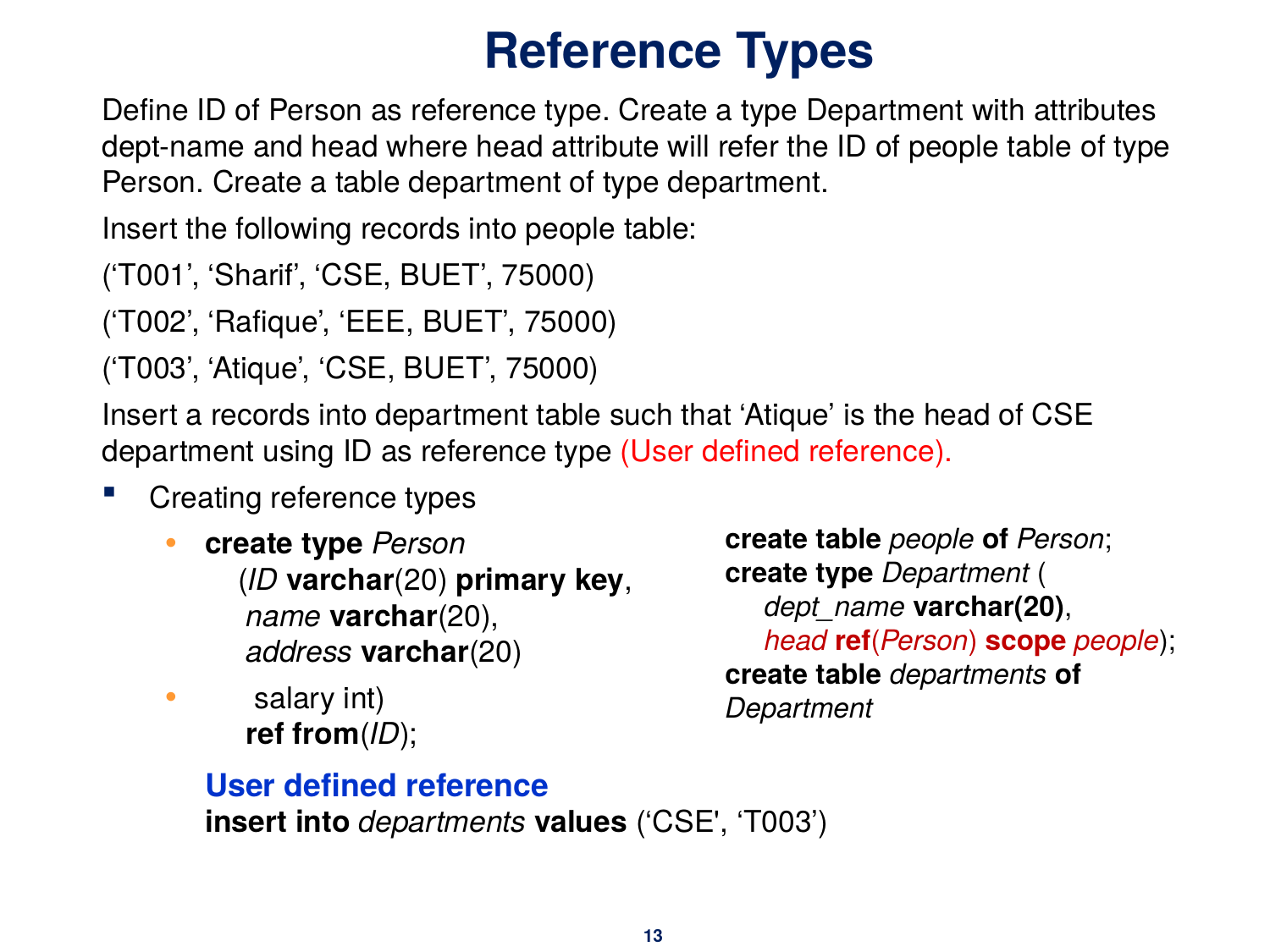

# Reference Types
Define ID of Person as reference type. Create a type Department with attributes dept-name and head where head attribute will refer the ID of people table of type Person. Create a table department of type department.
Insert the following records into people table:
(‘T001’, ‘Sharif’, ‘CSE, BUET’, 75000)
(‘T002’, ‘Rafique’, ‘EEE, BUET’, 75000)
(‘T003’, ‘Atique’, ‘CSE, BUET’, 75000)
Insert a records into department table such that ‘Atique’ is the head of CSE department using ID as reference type (User defined reference).
Creating reference types
create type Person
    (ID varchar(20) primary key,
     name varchar(20),
     address varchar(20)
      salary int)
     ref from(ID);
create table people of Person;
create type Department (
     dept_name varchar(20),
     head ref(Person) scope people);
create table departments of Department
User defined reference
insert into departments values (‘CSE', ‘T003’)